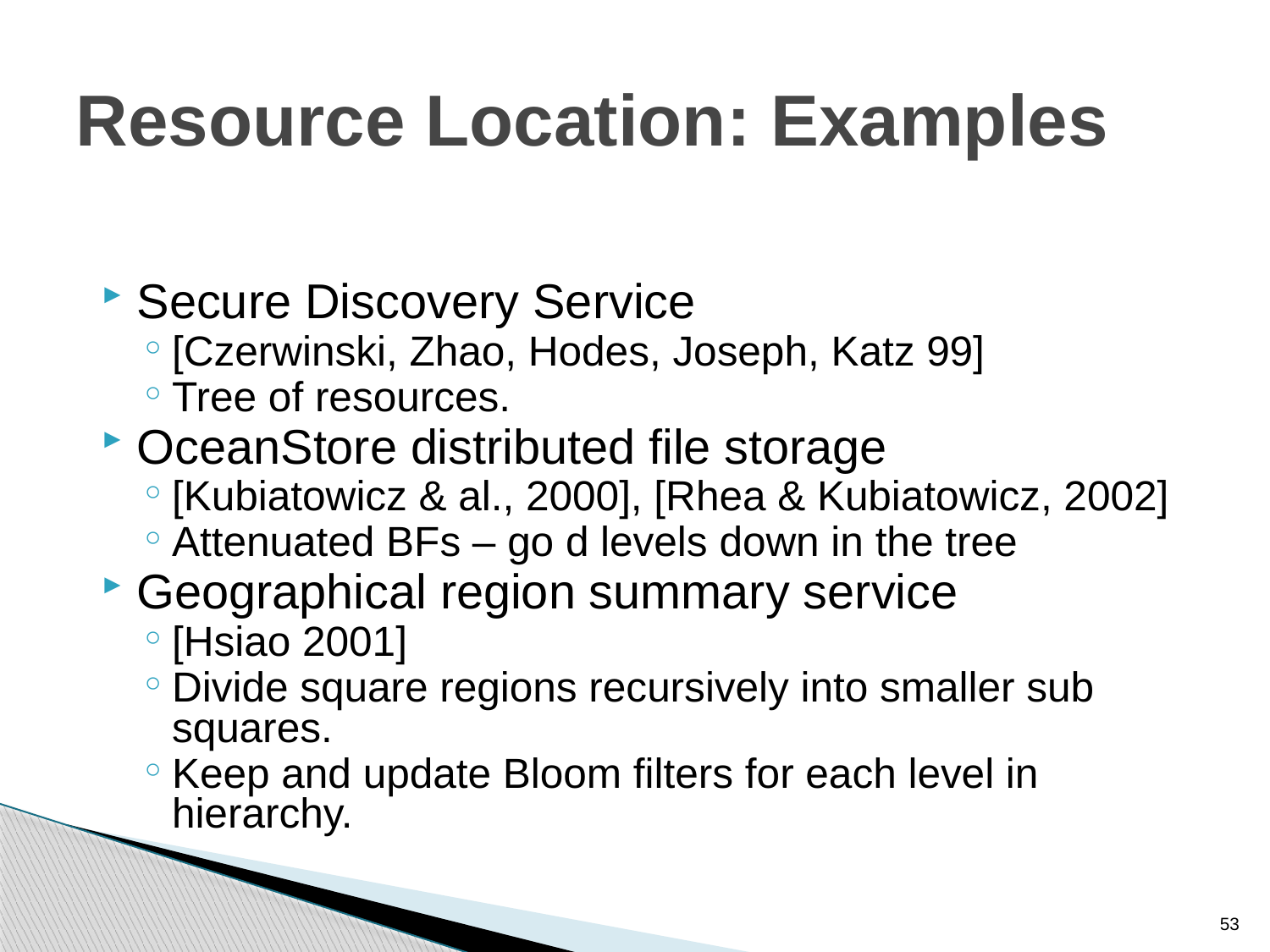

# Resource Location: Examples
Secure Discovery Service
[Czerwinski, Zhao, Hodes, Joseph, Katz 99]
Tree of resources.
OceanStore distributed file storage
[Kubiatowicz & al., 2000], [Rhea & Kubiatowicz, 2002]
Attenuated BFs – go d levels down in the tree
Geographical region summary service
[Hsiao 2001]
Divide square regions recursively into smaller sub squares.
Keep and update Bloom filters for each level in hierarchy.
53